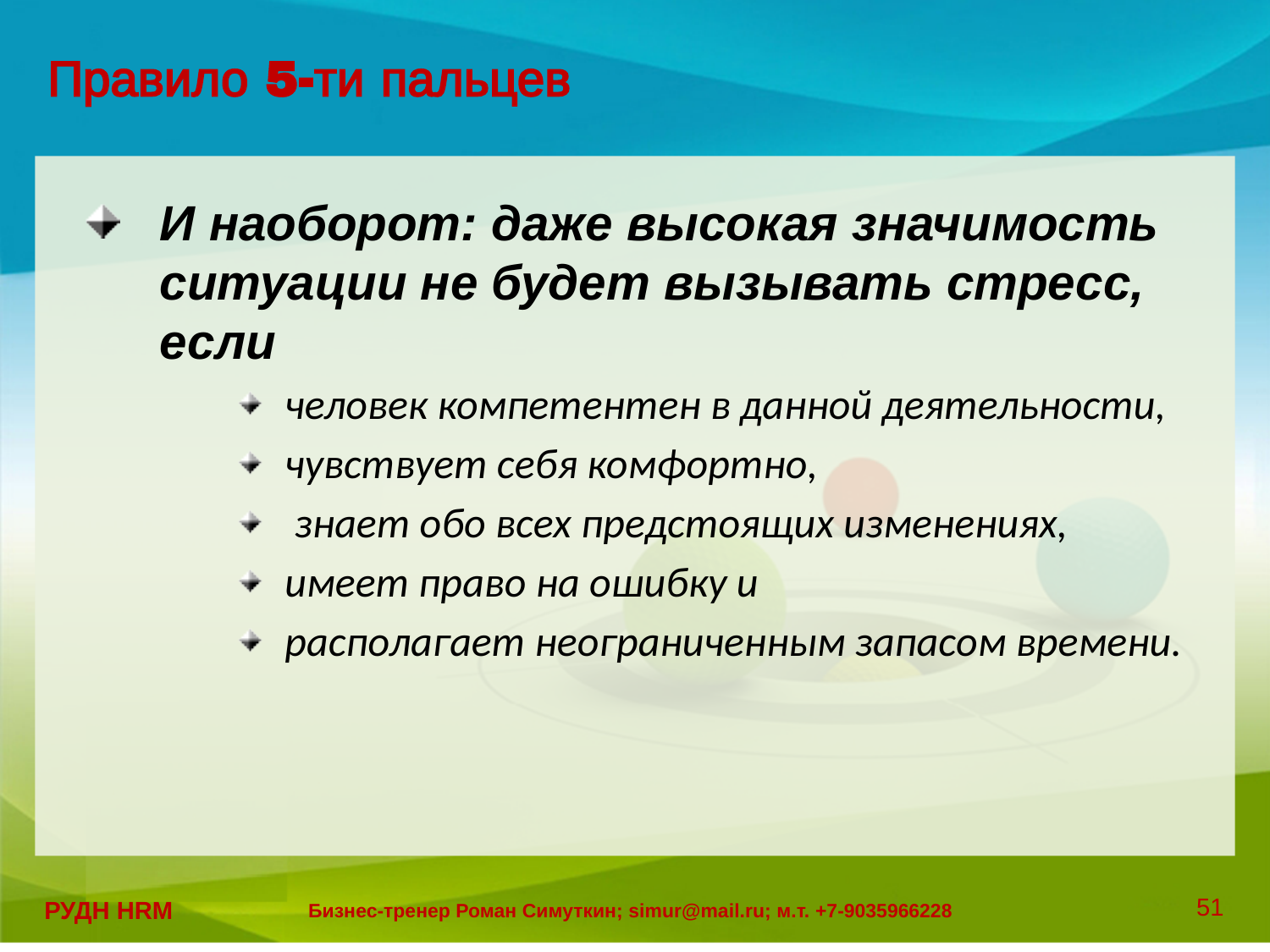

# Правило 5-ти пальцев
И наоборот: даже высокая значимость ситуации не будет вызывать стресс, если
человек компетентен в данной деятельности,
чувствует себя комфортно,
 знает обо всех предстоящих изменениях,
имеет право на ошибку и
располагает неограниченным запасом времени.
51
РУДН HRM
Бизнес-тренер Роман Симуткин; simur@mail.ru; м.т. +7-9035966228